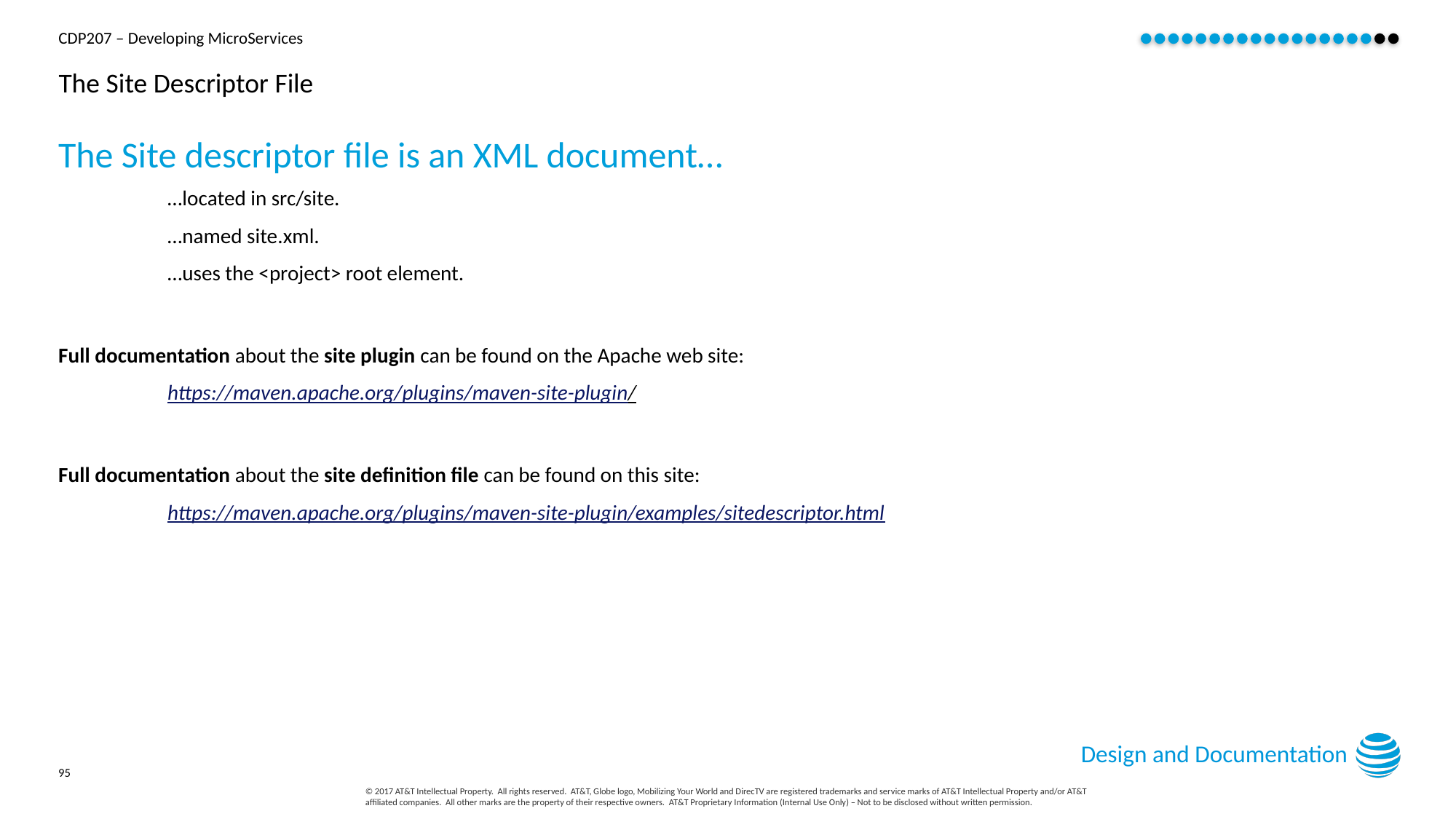

# The Site Descriptor File
The Site descriptor file is an XML document…
…located in src/site.
…named site.xml.
…uses the <project> root element.

Full documentation about the site plugin can be found on the Apache web site:
https://maven.apache.org/plugins/maven-site-plugin/

Full documentation about the site definition file can be found on this site:
https://maven.apache.org/plugins/maven-site-plugin/examples/sitedescriptor.html
Design and Documentation
95